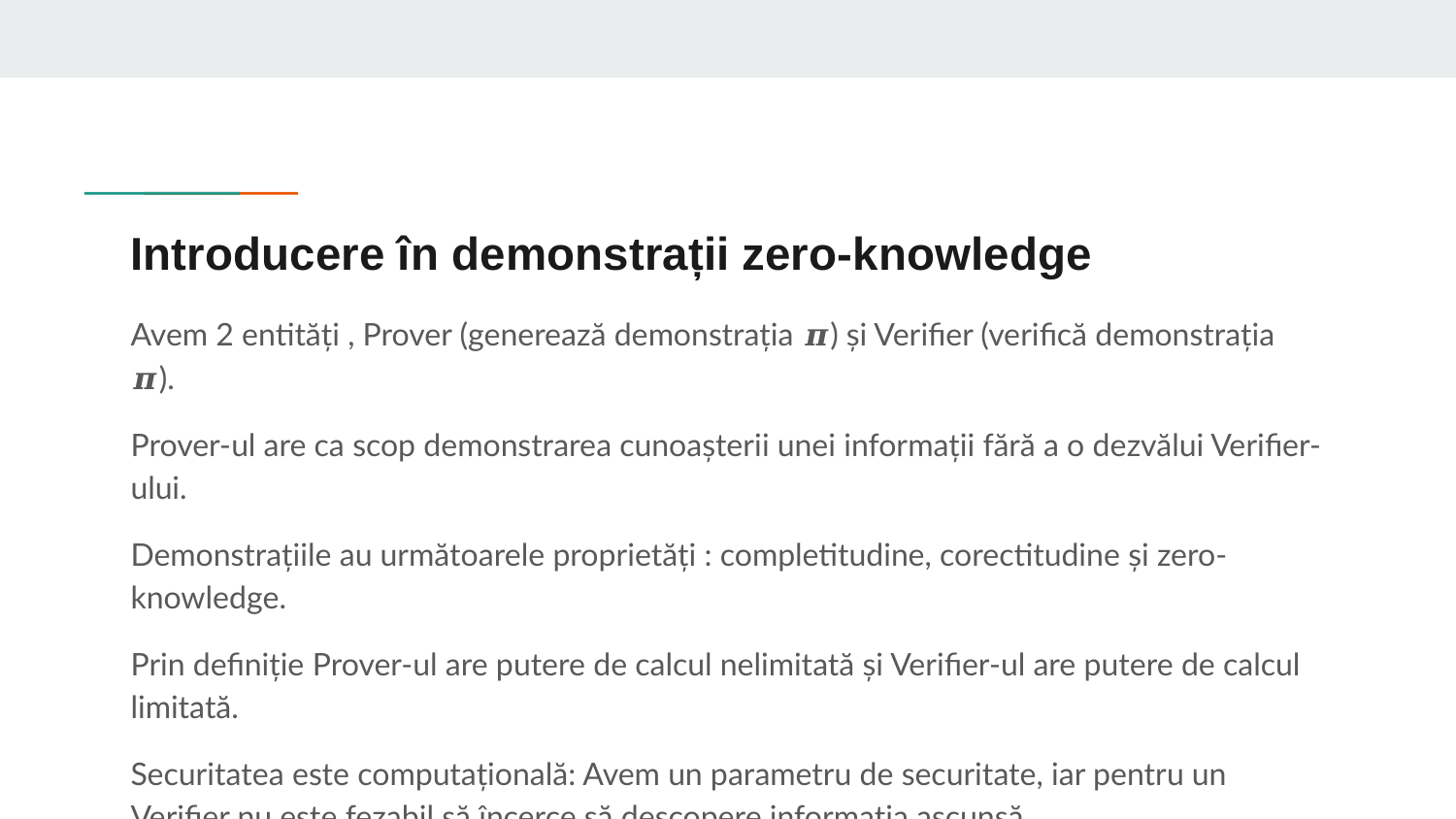

# Introducere în demonstrații zero-knowledge
Avem 2 entități , Prover (generează demonstrația 𝝅) și Verifier (verifică demonstrația 𝝅).
Prover-ul are ca scop demonstrarea cunoașterii unei informații fără a o dezvălui Verifier-ului.
Demonstrațiile au următoarele proprietăți : completitudine, corectitudine și zero-knowledge.
Prin definiție Prover-ul are putere de calcul nelimitată și Verifier-ul are putere de calcul limitată.
Securitatea este computațională: Avem un parametru de securitate, iar pentru un Verifier nu este fezabil să încerce să descopere informația ascunsă.